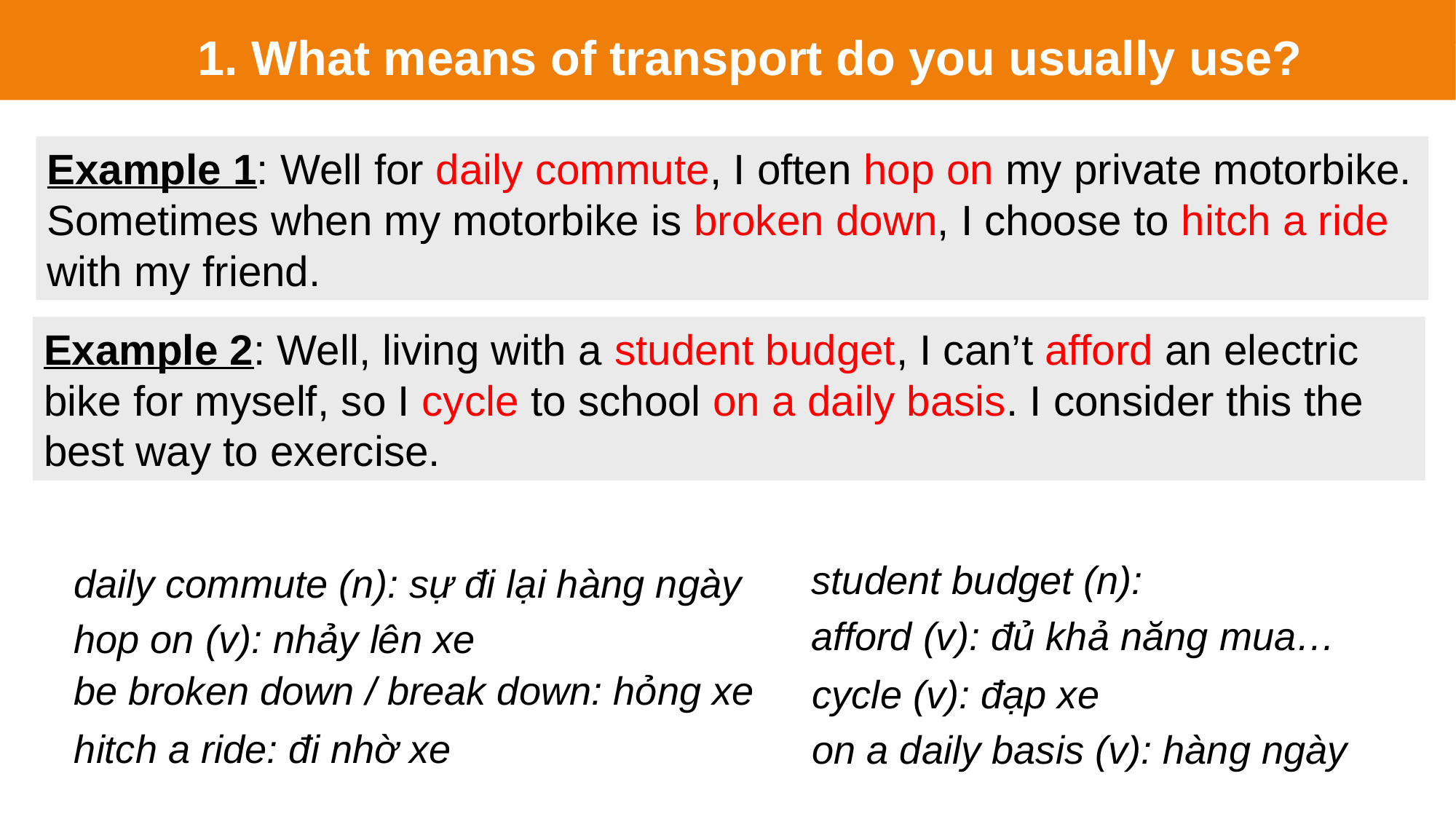

1. What means of transport do you usually use?
Example 1: Well for daily commute, I often hop on my private motorbike. Sometimes when my motorbike is broken down, I choose to hitch a ride with my friend.
Example 2: Well, living with a student budget, I can’t afford an electric bike for myself, so I cycle to school on a daily basis. I consider this the best way to exercise.
student budget (n):
daily commute (n): sự đi lại hàng ngày
afford (v): đủ khả năng mua…
hop on (v): nhảy lên xe
be broken down / break down: hỏng xe
cycle (v): đạp xe
hitch a ride: đi nhờ xe
on a daily basis (v): hàng ngày